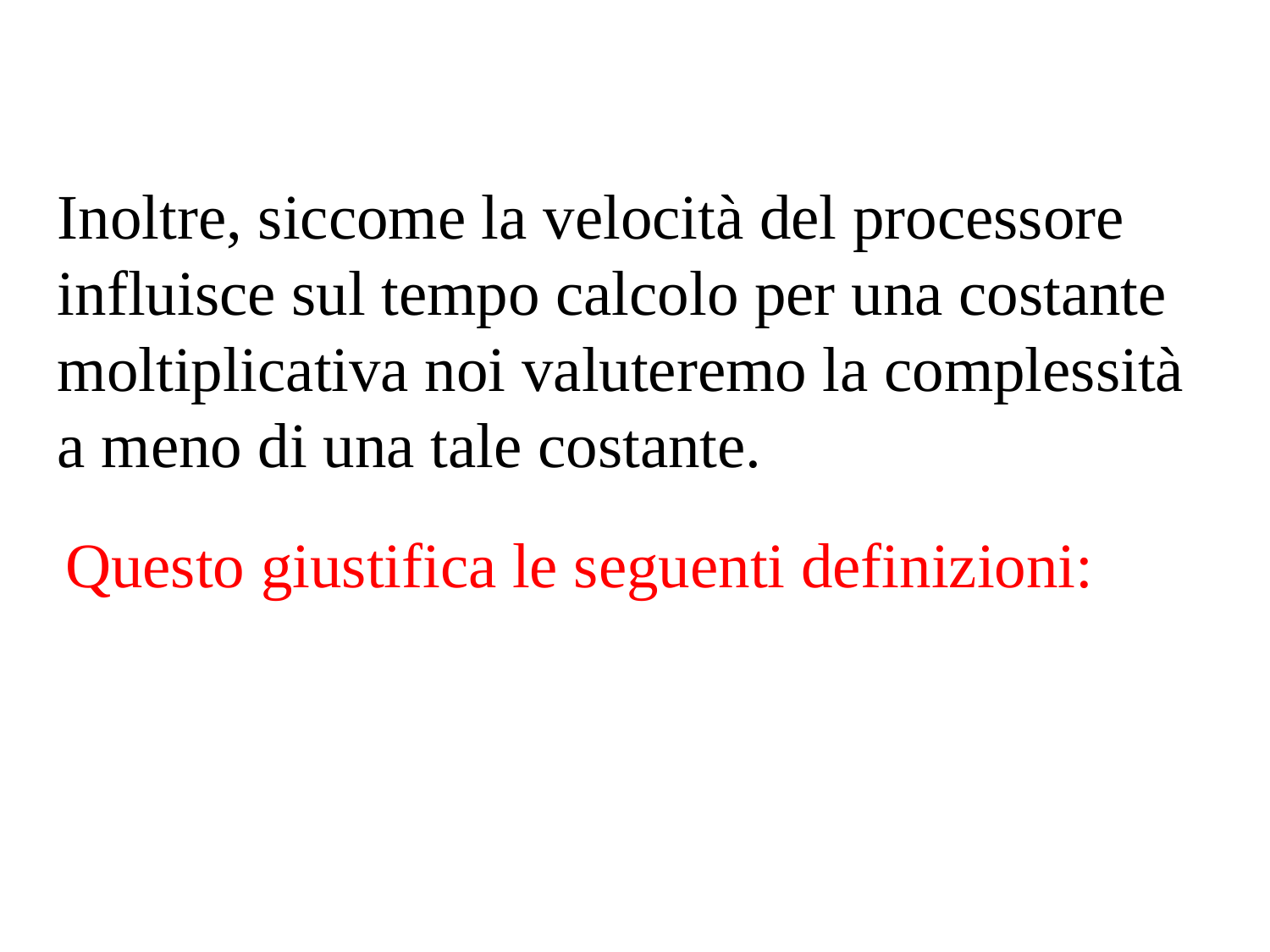

Inoltre, siccome la velocità del processore influisce sul tempo calcolo per una costante moltiplicativa noi valuteremo la complessità a meno di una tale costante.
Questo giustifica le seguenti definizioni: